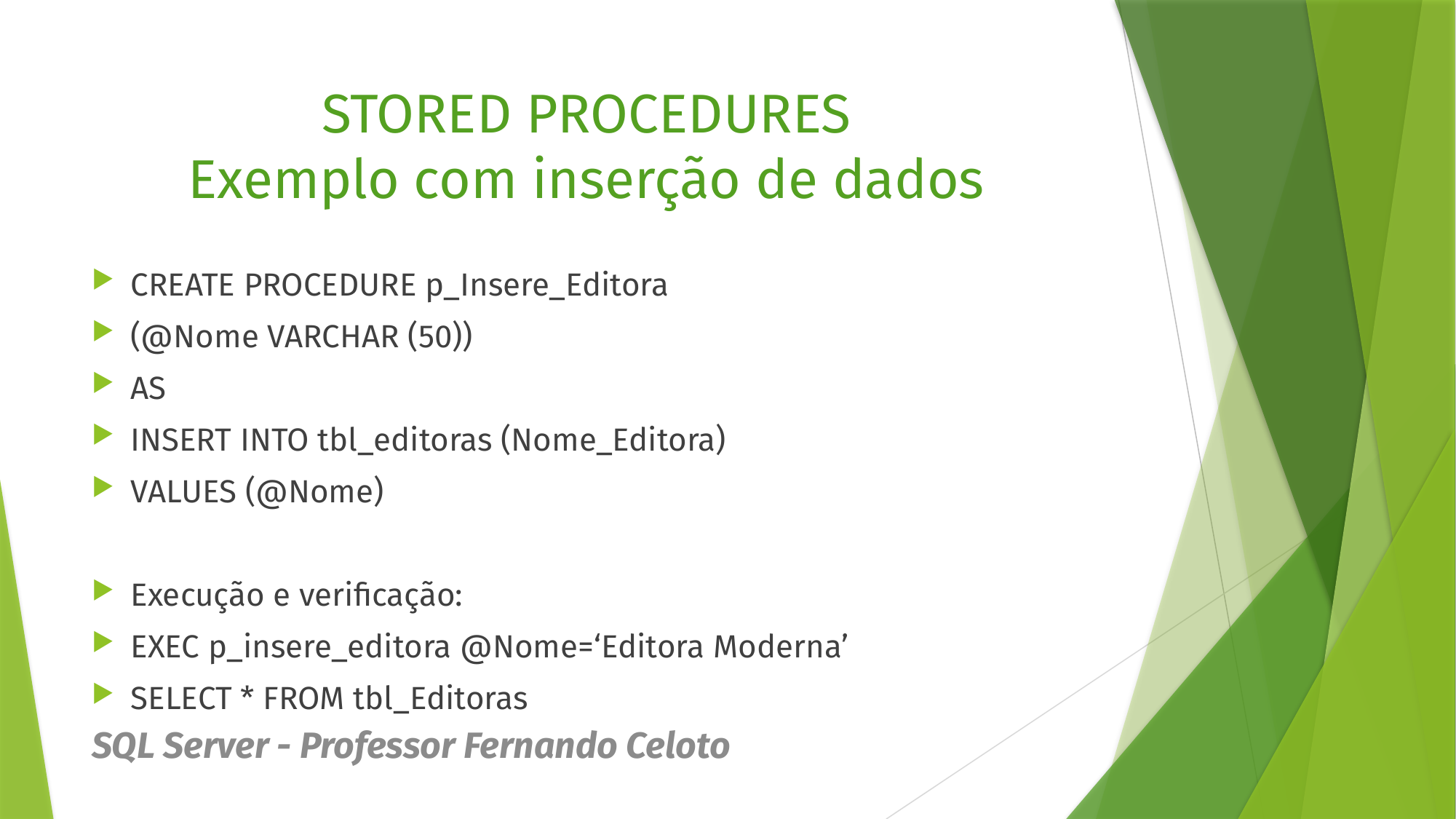

# STORED PROCEDURES Exemplo com inserção de dados
CREATE PROCEDURE p_Insere_Editora
(@Nome VARCHAR (50))
AS
INSERT INTO tbl_editoras (Nome_Editora)
VALUES (@Nome)

Execução e verificação:
EXEC p_insere_editora @Nome=‘Editora Moderna’
SELECT * FROM tbl_Editoras

SQL Server - Professor Fernando Celoto